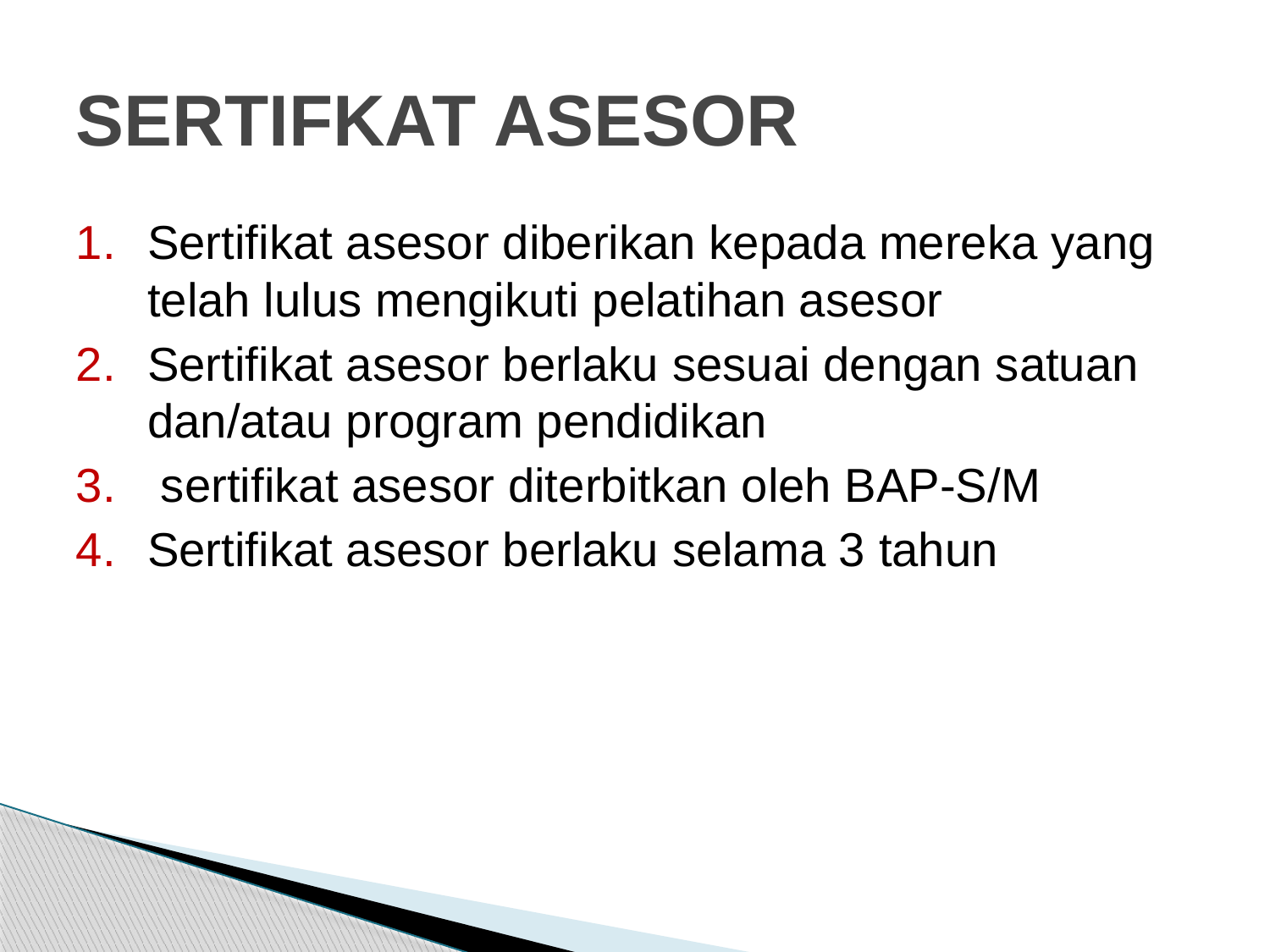

# SERTIFKAT ASESOR
Sertifikat asesor diberikan kepada mereka yang telah lulus mengikuti pelatihan asesor
Sertifikat asesor berlaku sesuai dengan satuan dan/atau program pendidikan
 sertifikat asesor diterbitkan oleh BAP-S/M
Sertifikat asesor berlaku selama 3 tahun